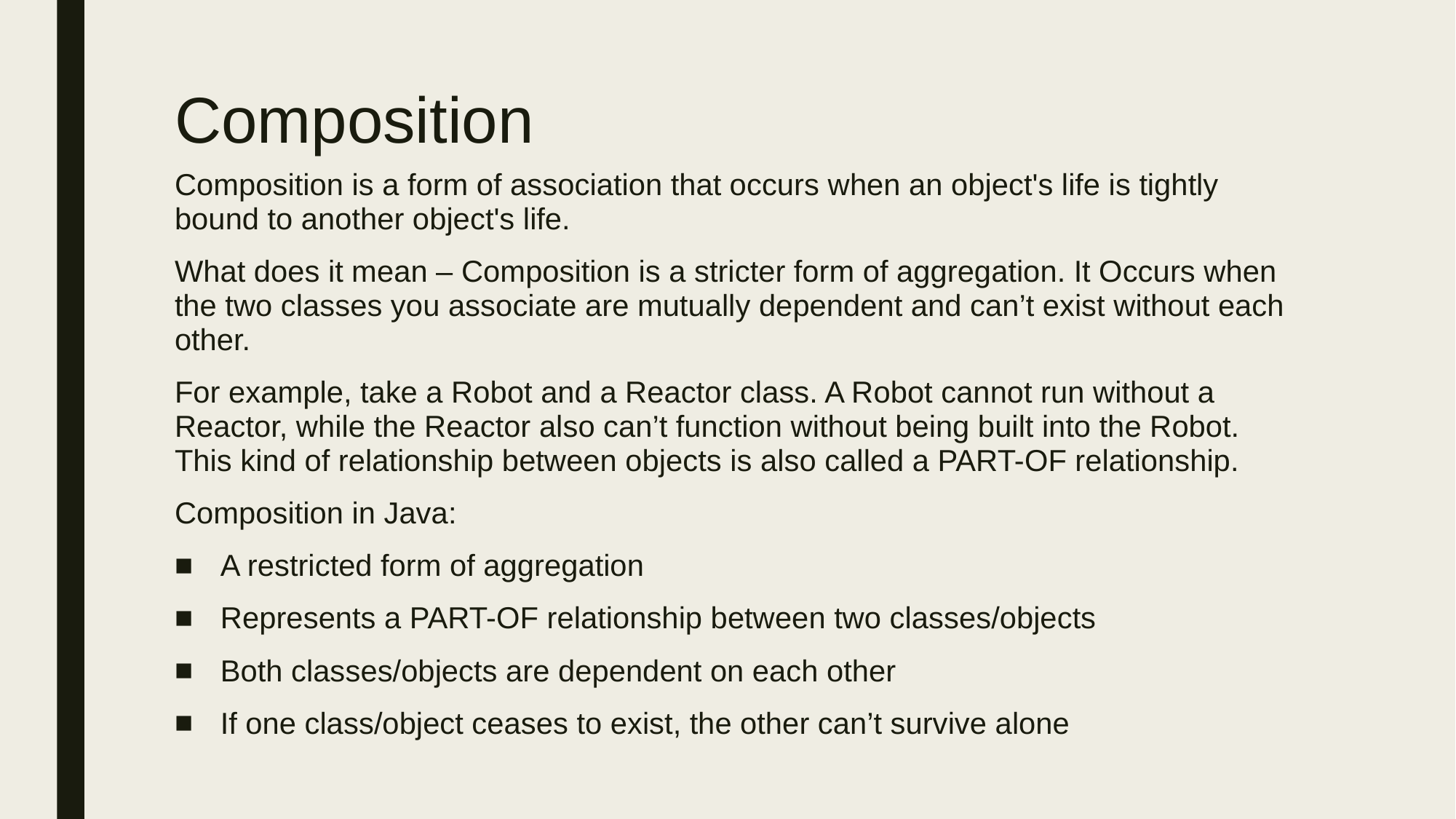

# Composition
Composition is a form of association that occurs when an object's life is tightly bound to another object's life.
What does it mean – Composition is a stricter form of aggregation. It Occurs when the two classes you associate are mutually dependent and can’t exist without each other.
For example, take a Robot and a Reactor class. A Robot cannot run without a Reactor, while the Reactor also can’t function without being built into the Robot. This kind of relationship between objects is also called a PART-OF relationship.
Composition in Java:
A restricted form of aggregation
Represents a PART-OF relationship between two classes/objects
Both classes/objects are dependent on each other
If one class/object ceases to exist, the other can’t survive alone